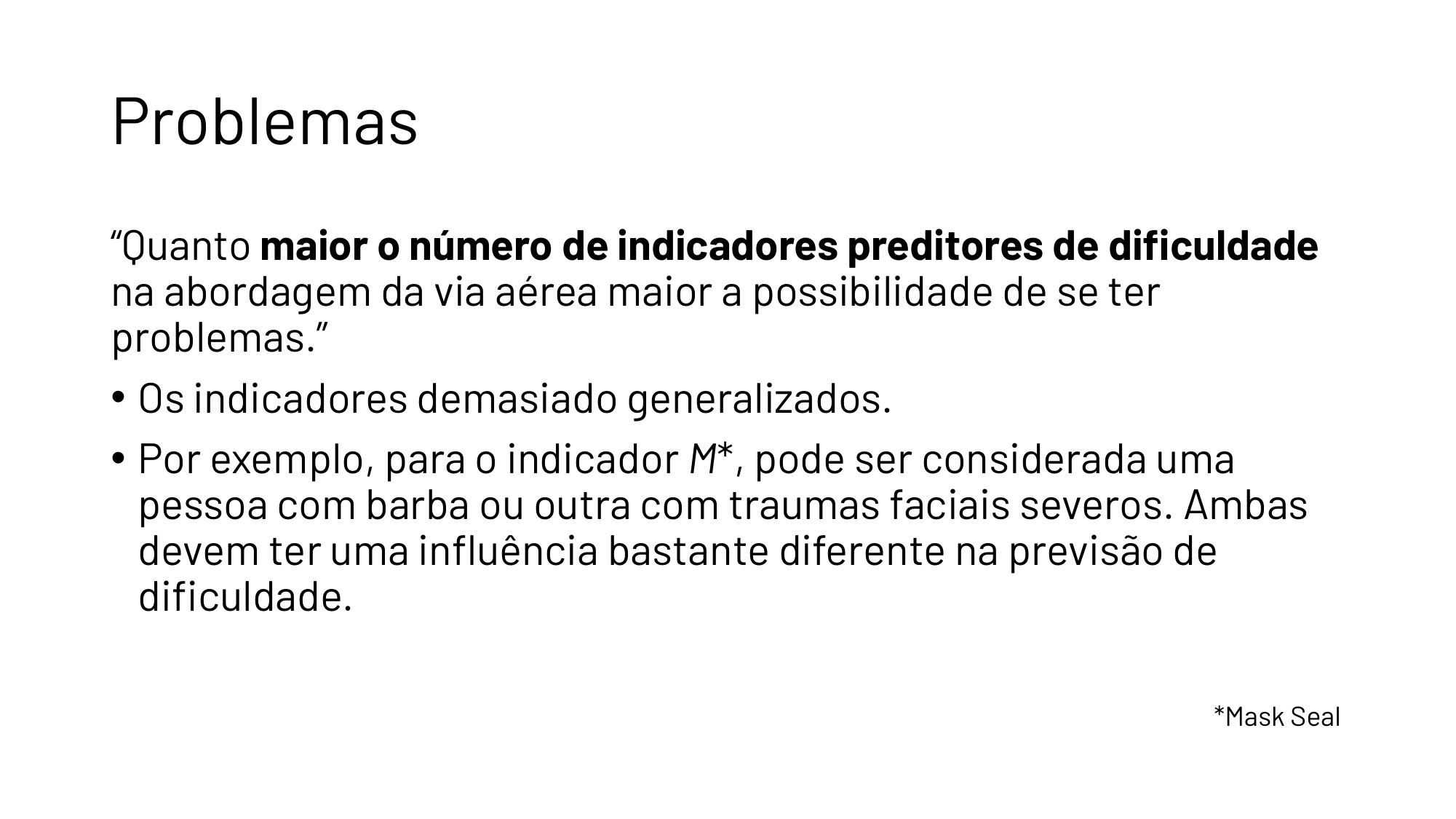

# Problemas
“Quanto maior o número de indicadores preditores de dificuldade na abordagem da via aérea maior a possibilidade de se ter problemas.”
Os indicadores demasiado generalizados.
Por exemplo, para o indicador M*, pode ser considerada uma pessoa com barba ou outra com traumas faciais severos. Ambas devem ter uma influência bastante diferente na previsão de dificuldade.
*Mask Seal